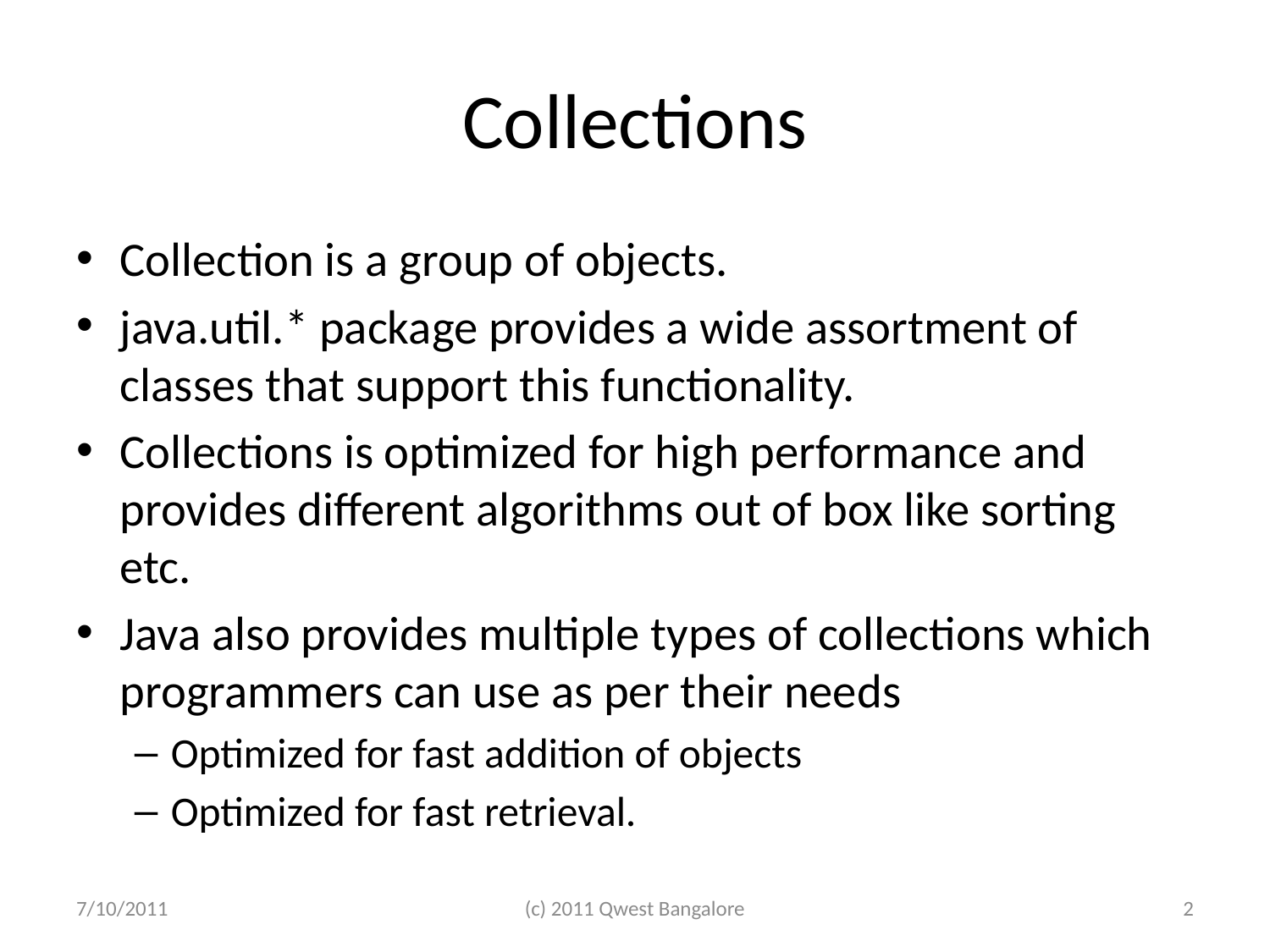

# Collections
Collection is a group of objects.
java.util.* package provides a wide assortment of classes that support this functionality.
Collections is optimized for high performance and provides different algorithms out of box like sorting etc.
Java also provides multiple types of collections which programmers can use as per their needs
Optimized for fast addition of objects
Optimized for fast retrieval.
7/10/2011
(c) 2011 Qwest Bangalore
2